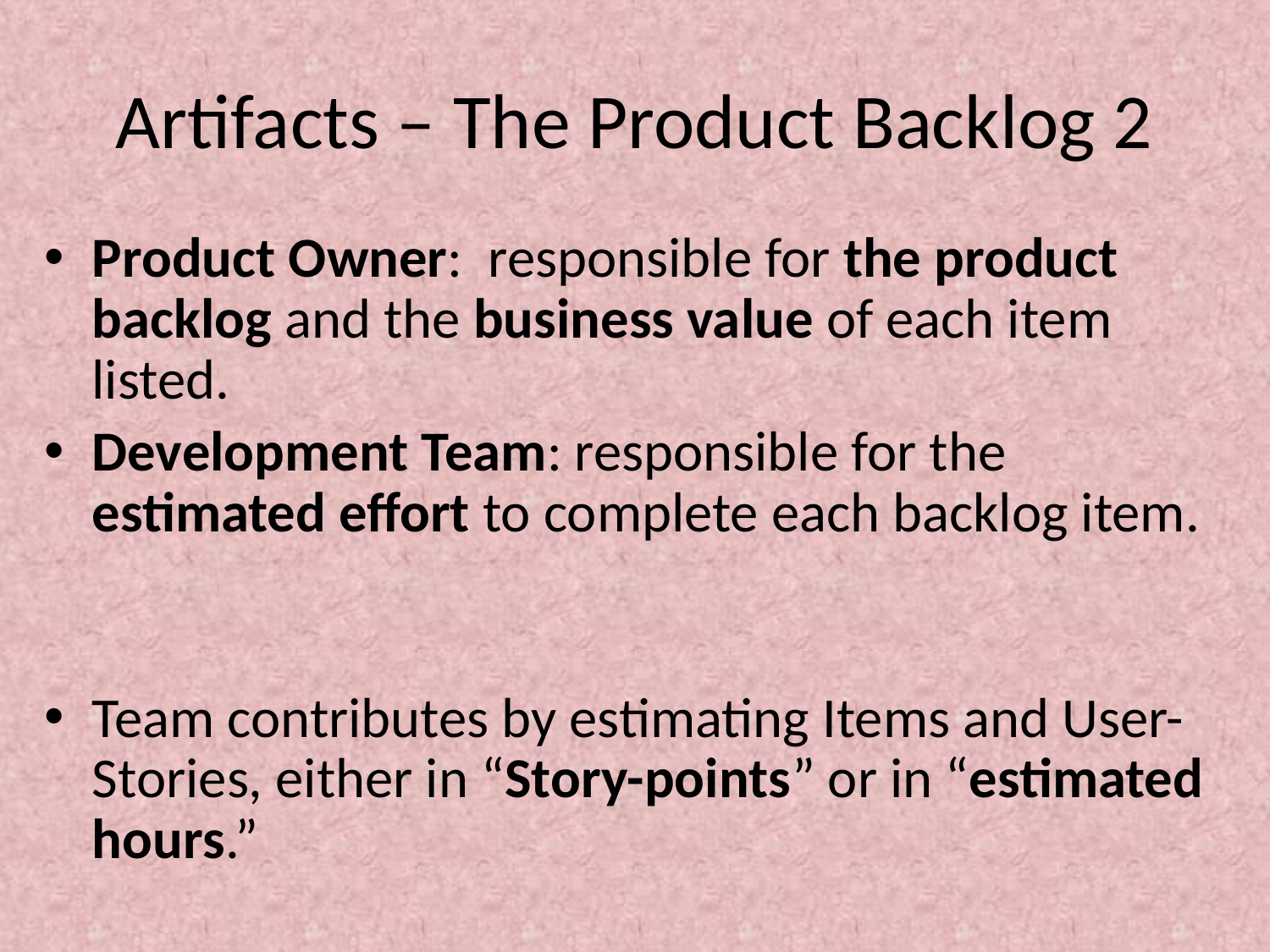

# Artifacts – The Product Backlog 2
Product Owner:  responsible for the product backlog and the business value of each item listed.
Development Team: responsible for the estimated effort to complete each backlog item.

Team contributes by estimating Items and User-Stories, either in “Story-points” or in “estimated hours.”